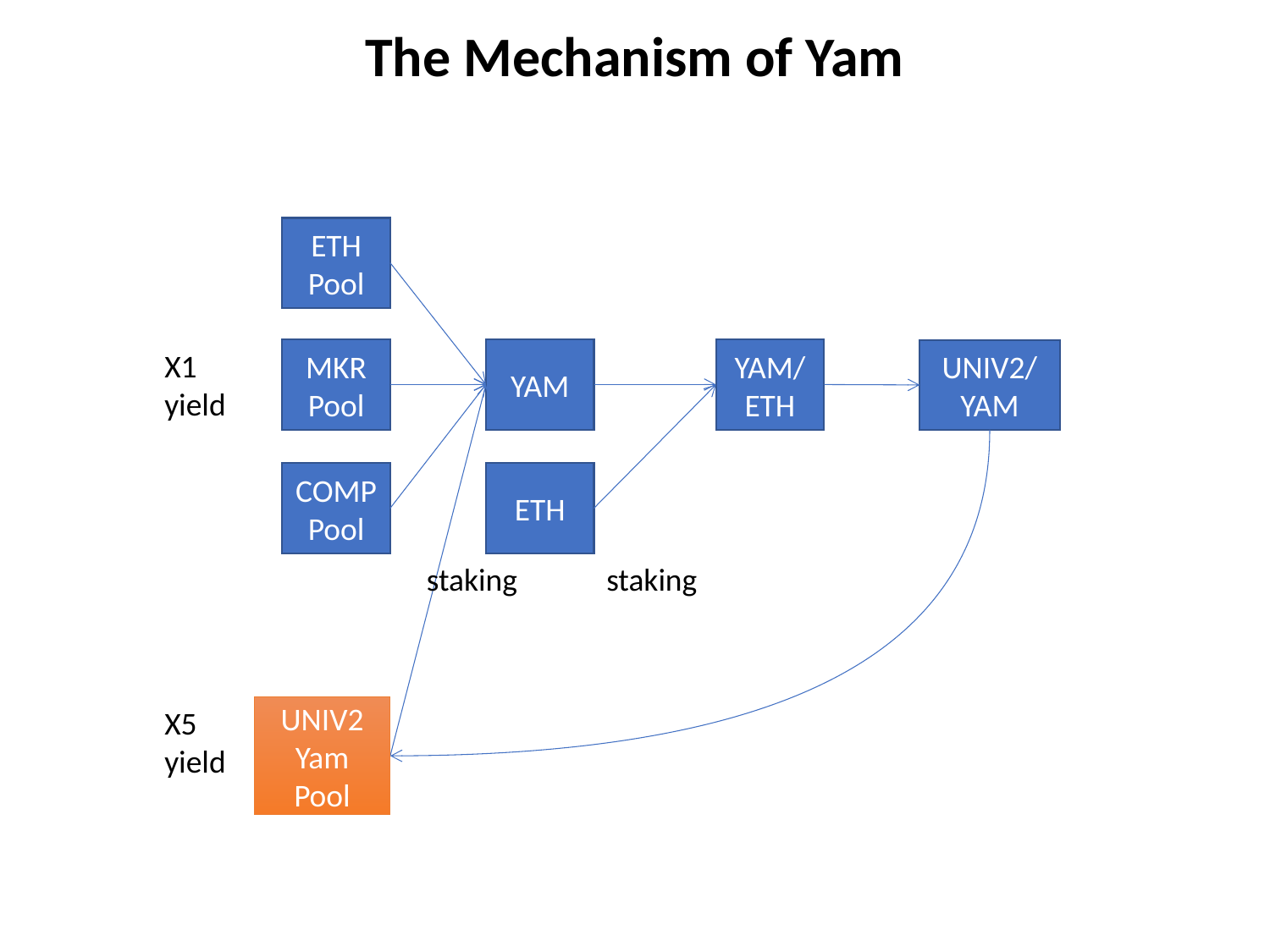

# The Mechanism of Yam
ETH Pool
MKR Pool
YAM
YAM/ETH
X1 yield
UNIV2/YAM
COMPPool
ETH
staking
staking
UNIV2 Yam
Pool
X5 yield